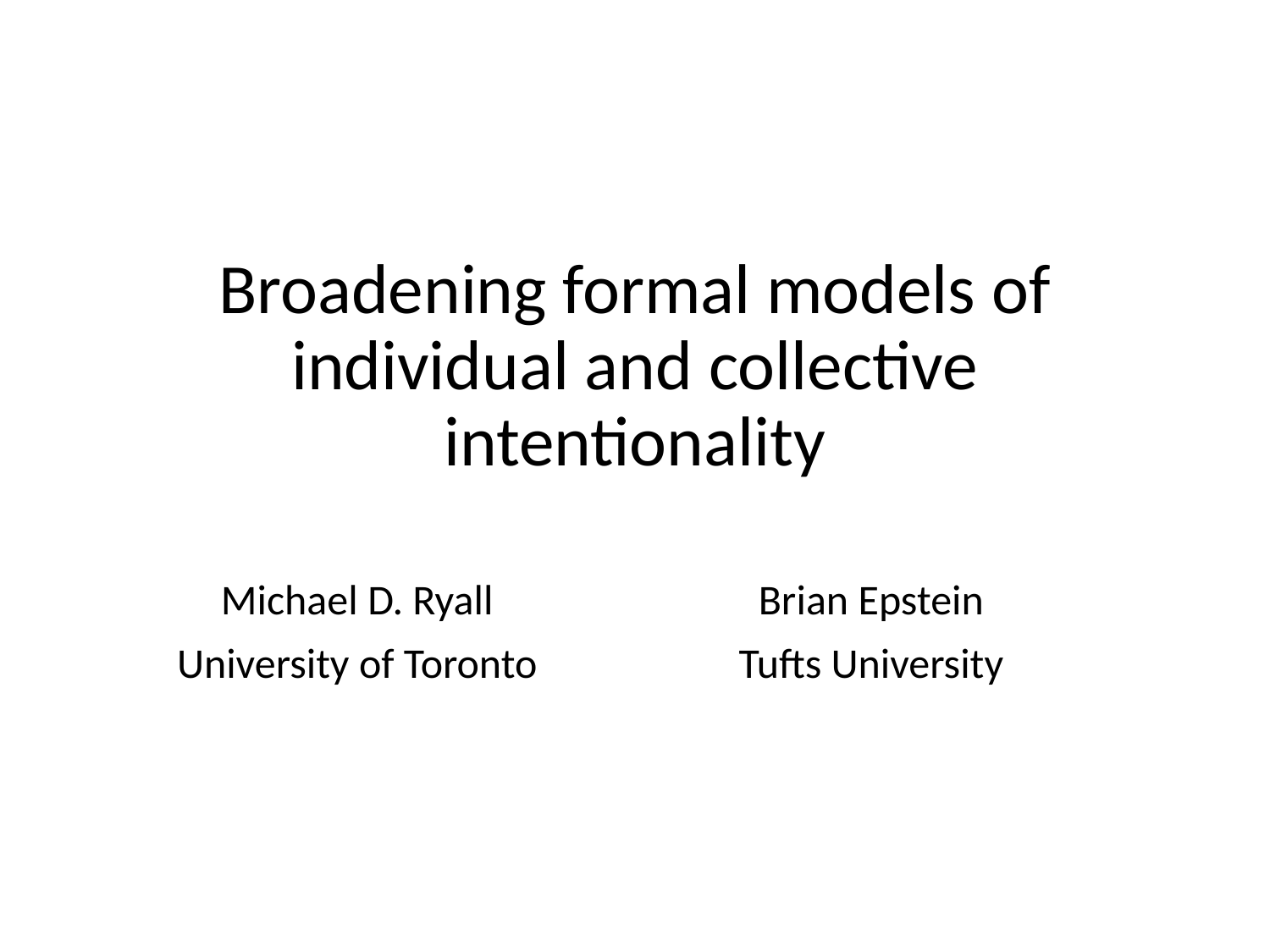

# Broadening formal models of individual and collective intentionality
Michael D. Ryall
University of Toronto
Brian Epstein
Tufts University